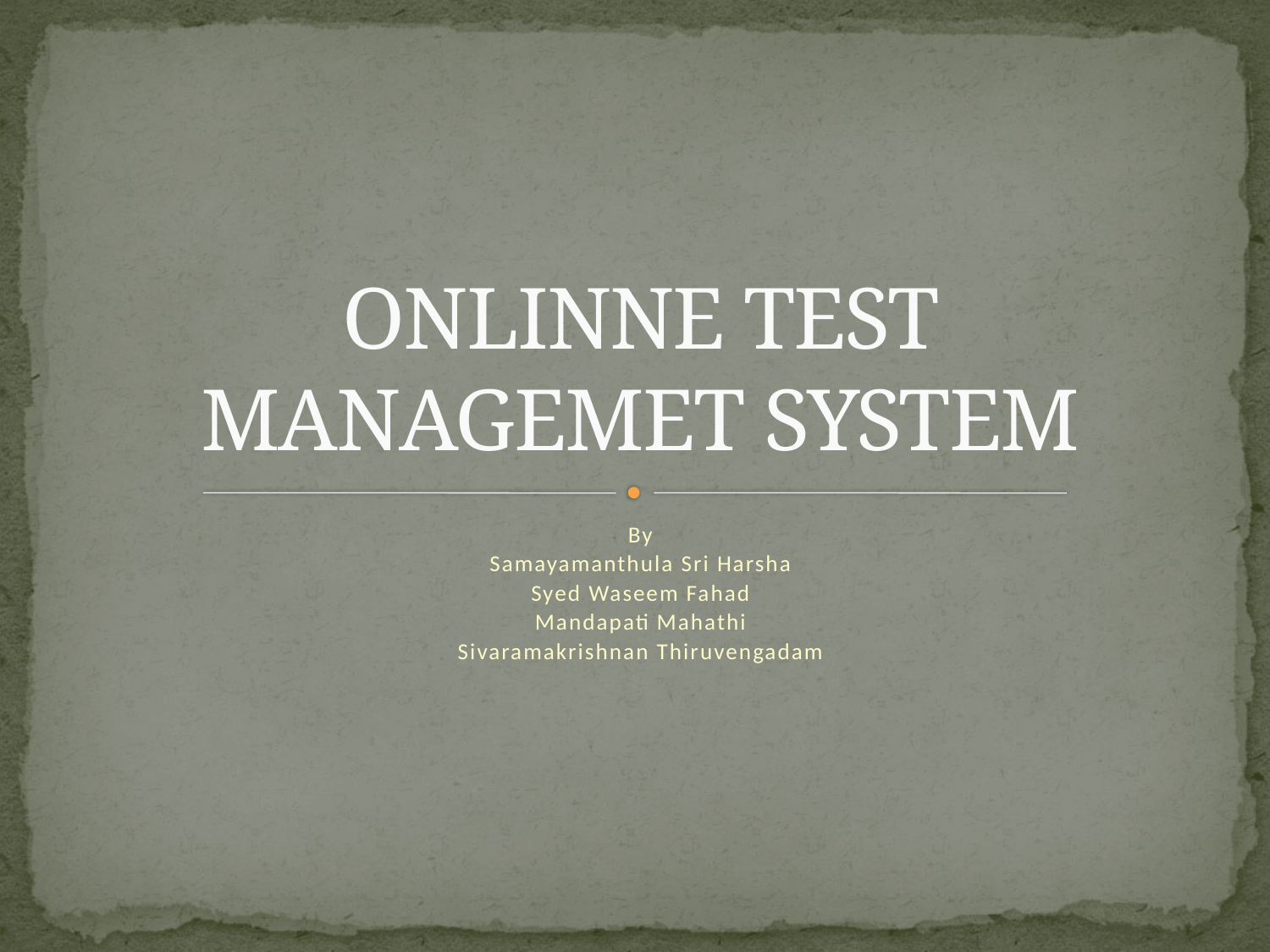

# ONLINNE TEST MANAGEMET SYSTEM
By
Samayamanthula Sri Harsha
Syed Waseem Fahad
Mandapati Mahathi
Sivaramakrishnan Thiruvengadam